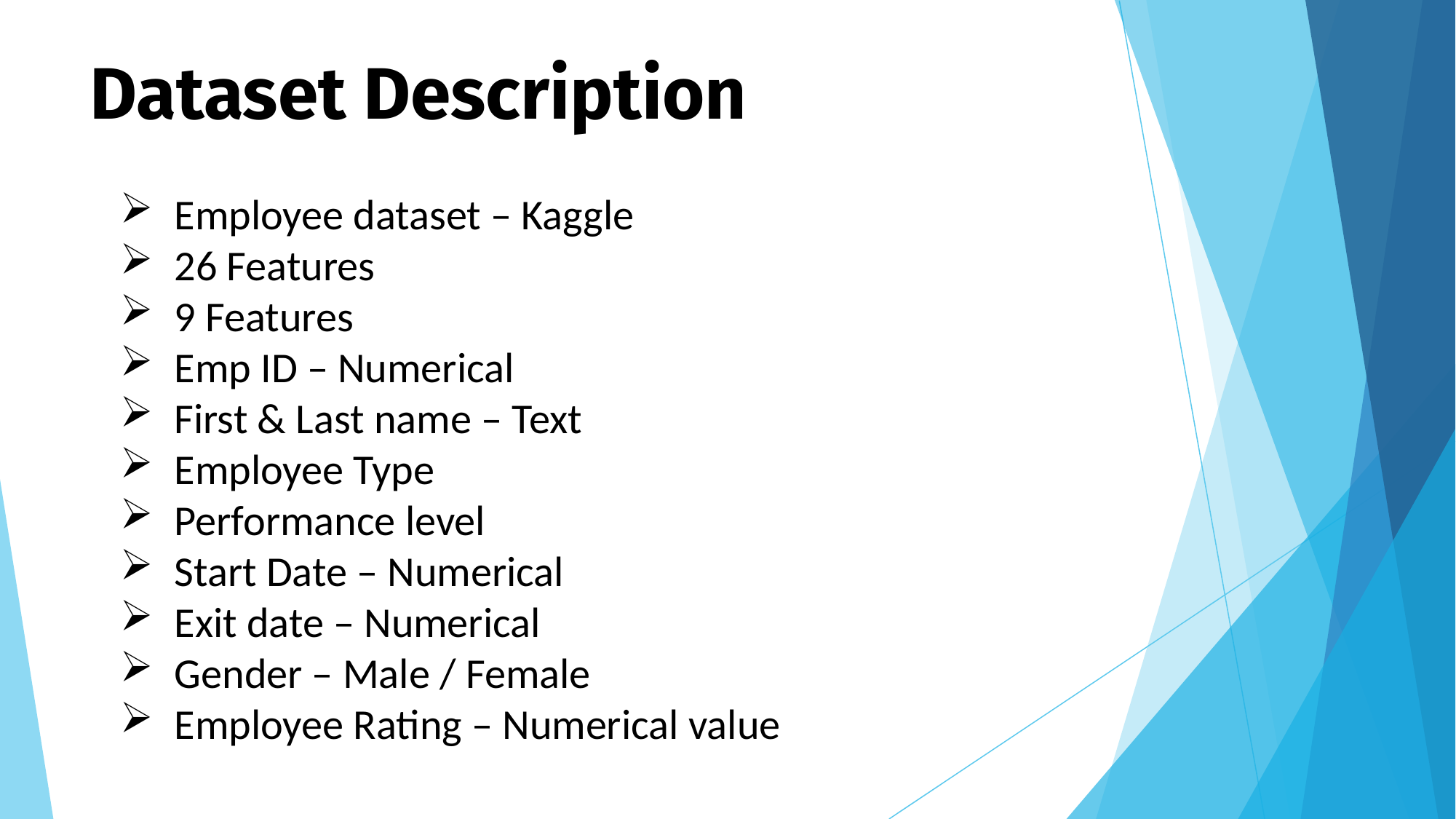

# Dataset Description
Employee dataset – Kaggle
26 Features
9 Features
Emp ID – Numerical
First & Last name – Text
Employee Type
Performance level
Start Date – Numerical
Exit date – Numerical
Gender – Male / Female
Employee Rating – Numerical value